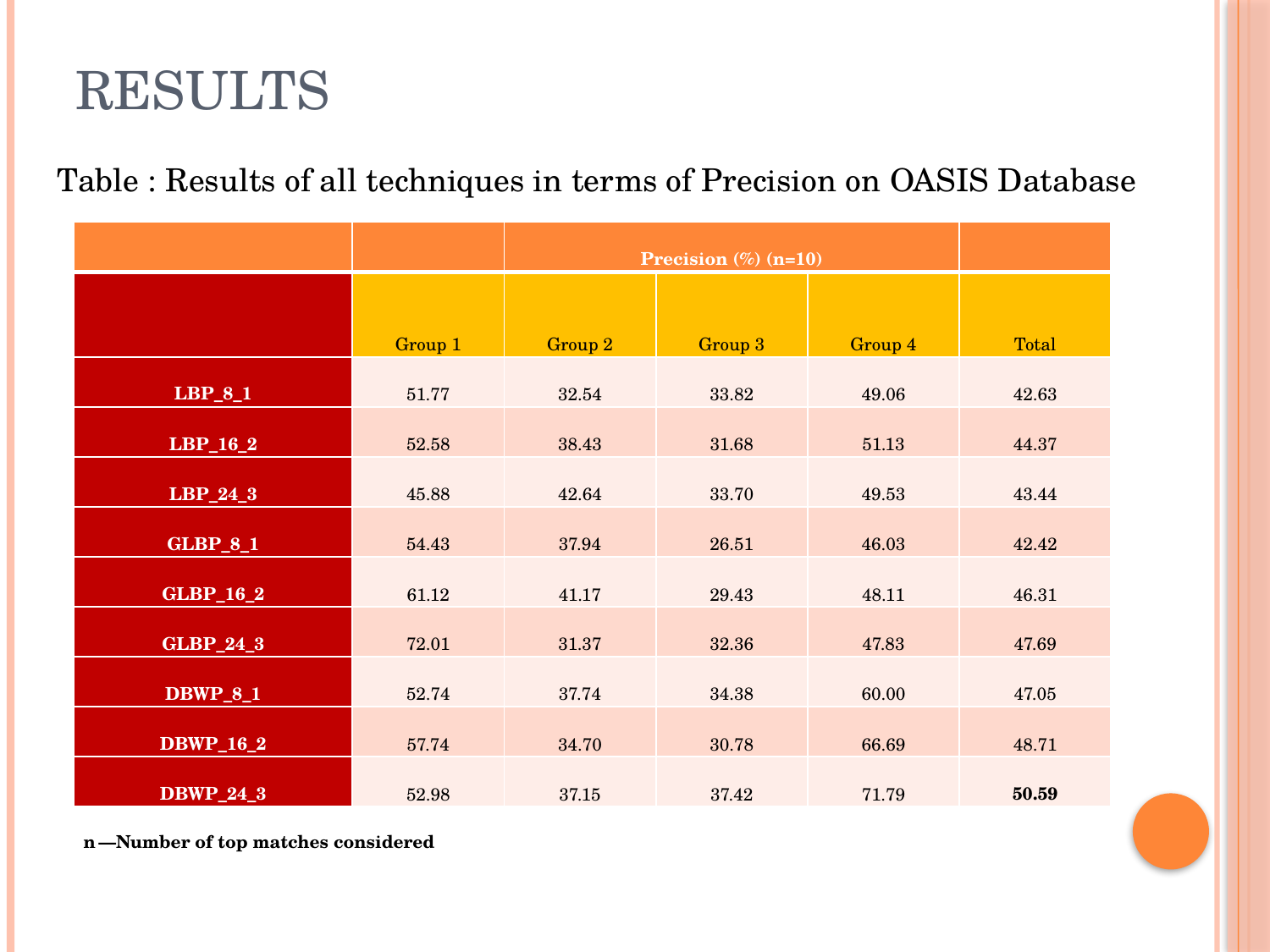

# Results
Table : Results of all techniques in terms of Precision on OASIS Database
|  |  | Precision (%) (n=10) |  |  |  |
| --- | --- | --- | --- | --- | --- |
|  | Group 1 | Group 2 | Group 3 | Group 4 | Total |
| LBP\_8\_1 | 51.77 | 32.54 | 33.82 | 49.06 | 42.63 |
| LBP\_16\_2 | 52.58 | 38.43 | 31.68 | 51.13 | 44.37 |
| LBP\_24\_3 | 45.88 | 42.64 | 33.70 | 49.53 | 43.44 |
| GLBP\_8\_1 | 54.43 | 37.94 | 26.51 | 46.03 | 42.42 |
| GLBP\_16\_2 | 61.12 | 41.17 | 29.43 | 48.11 | 46.31 |
| GLBP\_24\_3 | 72.01 | 31.37 | 32.36 | 47.83 | 47.69 |
| DBWP\_8\_1 | 52.74 | 37.74 | 34.38 | 60.00 | 47.05 |
| DBWP\_16\_2 | 57.74 | 34.70 | 30.78 | 66.69 | 48.71 |
| DBWP\_24\_3 | 52.98 | 37.15 | 37.42 | 71.79 | 50.59 |
| n —Number of top matches considered |  |  |  |  |  |